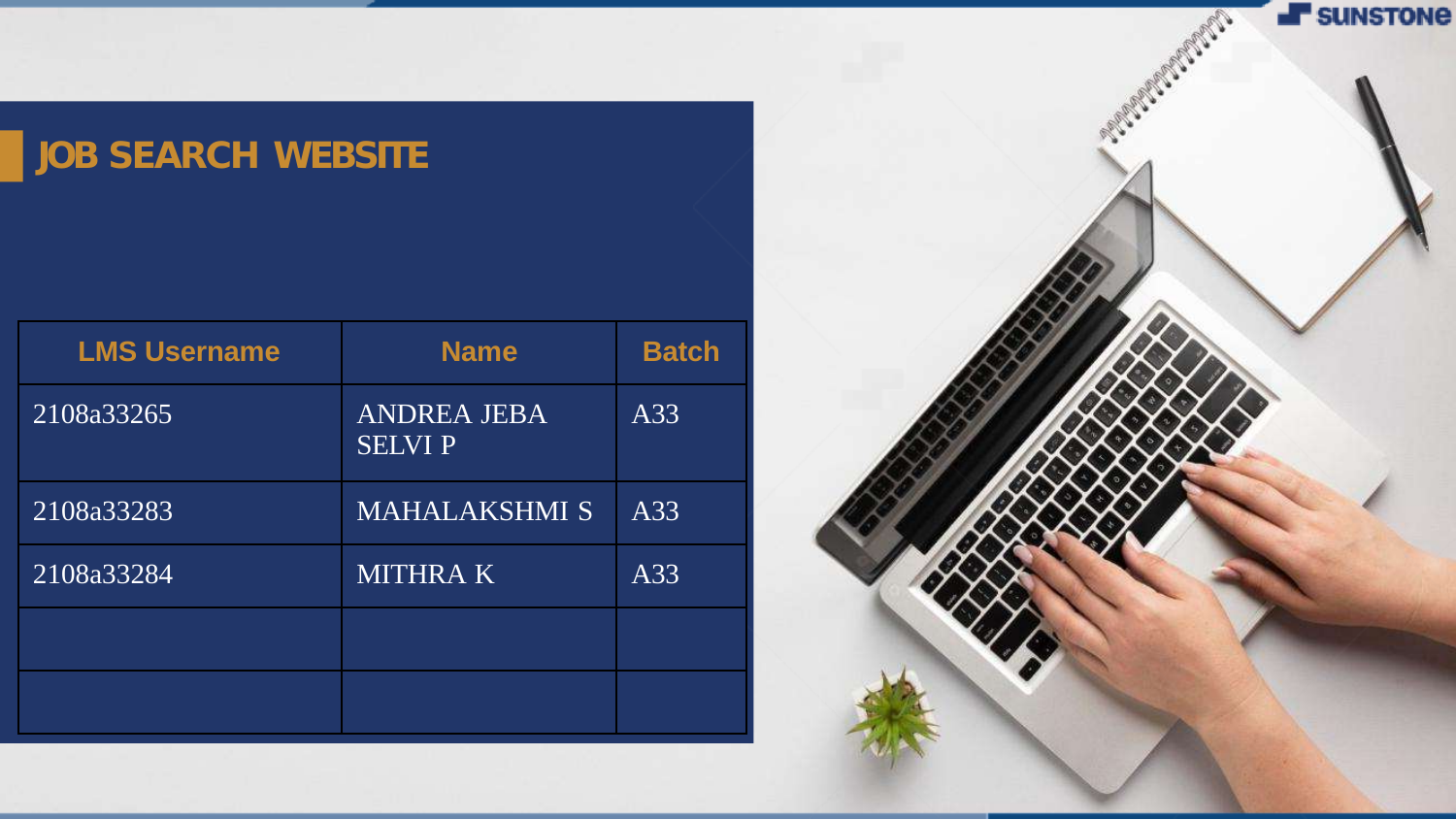

JOB SEARCH WEBSITE
| LMS Username | Name | Batch |
| --- | --- | --- |
| 2108a33265 | ANDREA JEBA SELVI P | A33 |
| 2108a33283 | MAHALAKSHMI S | A33 |
| 2108a33284 | MITHRA K | A33 |
|  |  |  |
|  |  |  |